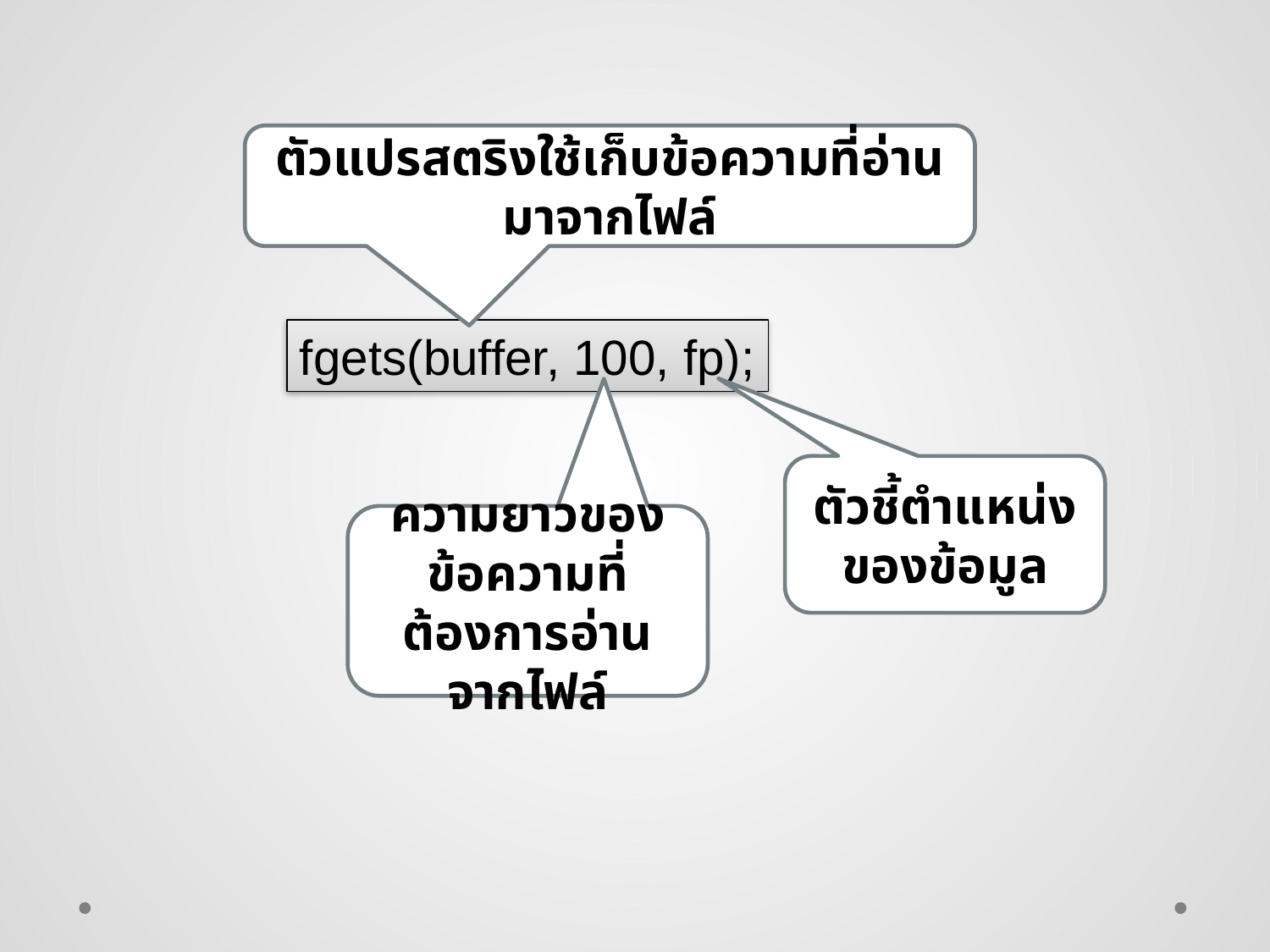

ตัวแปรสตริงใช้เก็บข้อความที่อ่านมาจากไฟล์
fgets(buffer, 100, fp);
ตัวชี้ตำแหน่งของข้อมูล
ความยาวของข้อความที่ต้องการอ่านจากไฟล์